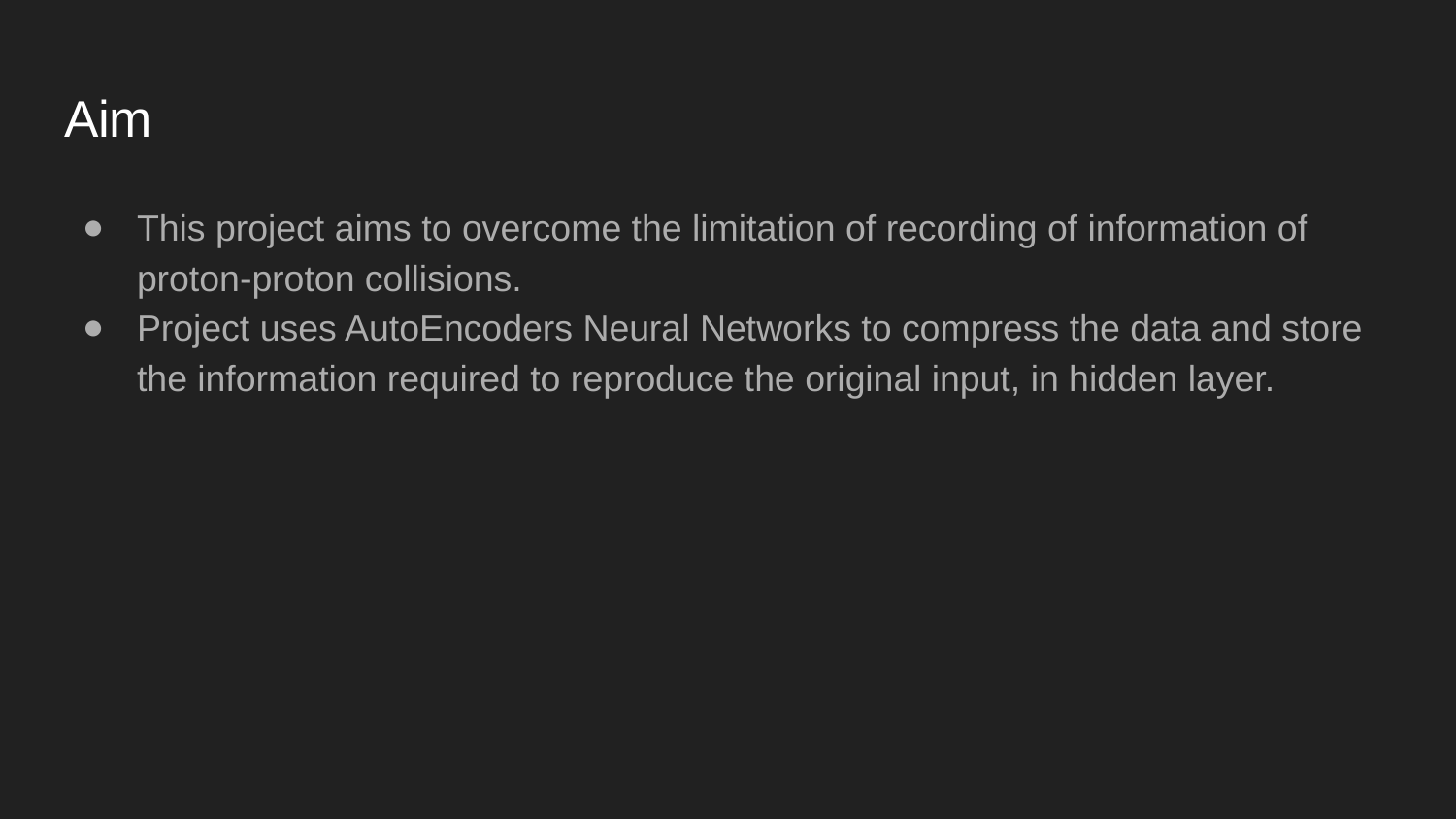

# Aim
This project aims to overcome the limitation of recording of information of proton-proton collisions.
Project uses AutoEncoders Neural Networks to compress the data and store the information required to reproduce the original input, in hidden layer.